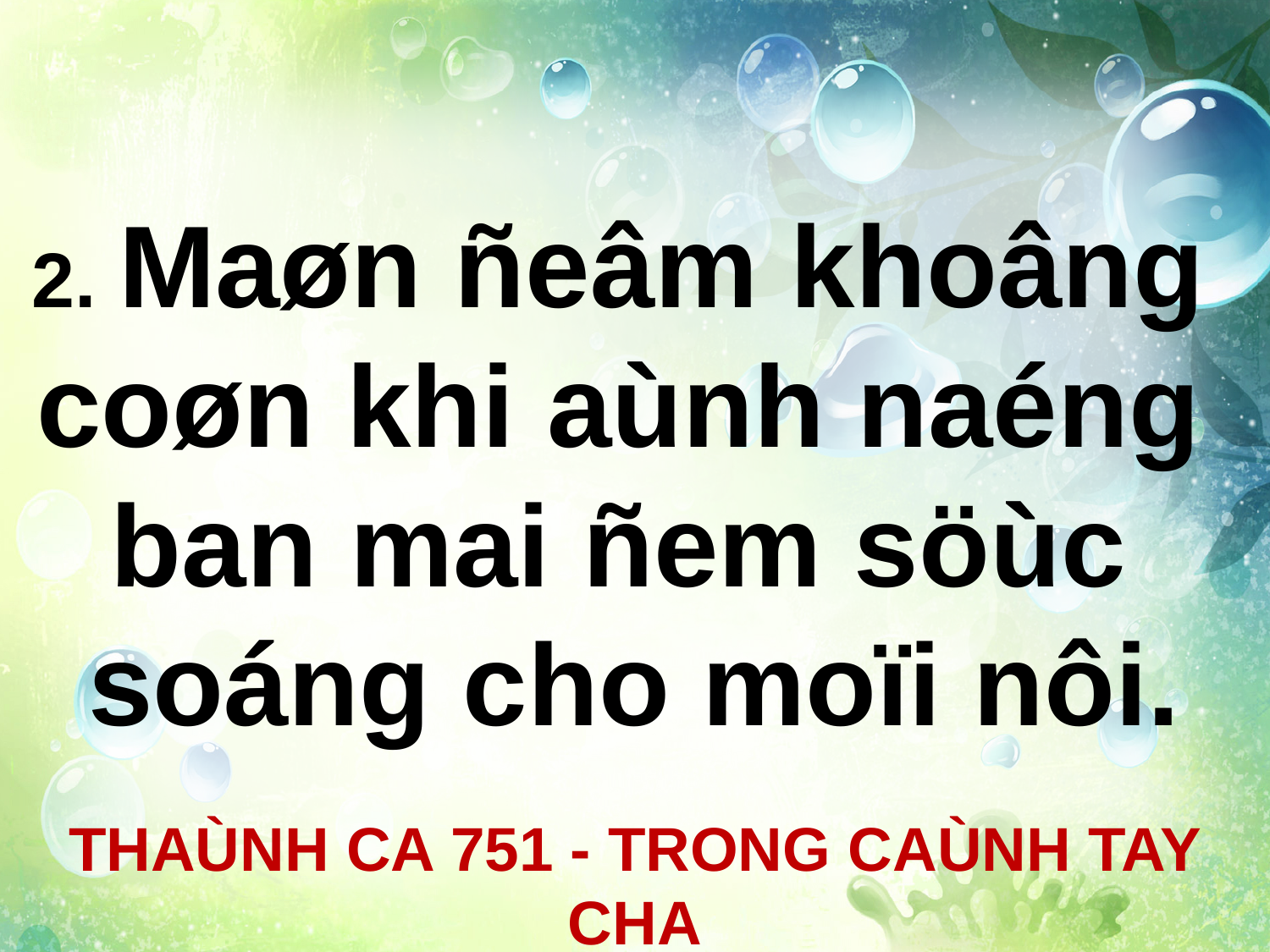

2. Maøn ñeâm khoâng
coøn khi aùnh naéng
ban mai ñem söùc
soáng cho moïi nôi.
THAÙNH CA 751 - TRONG CAÙNH TAY CHA